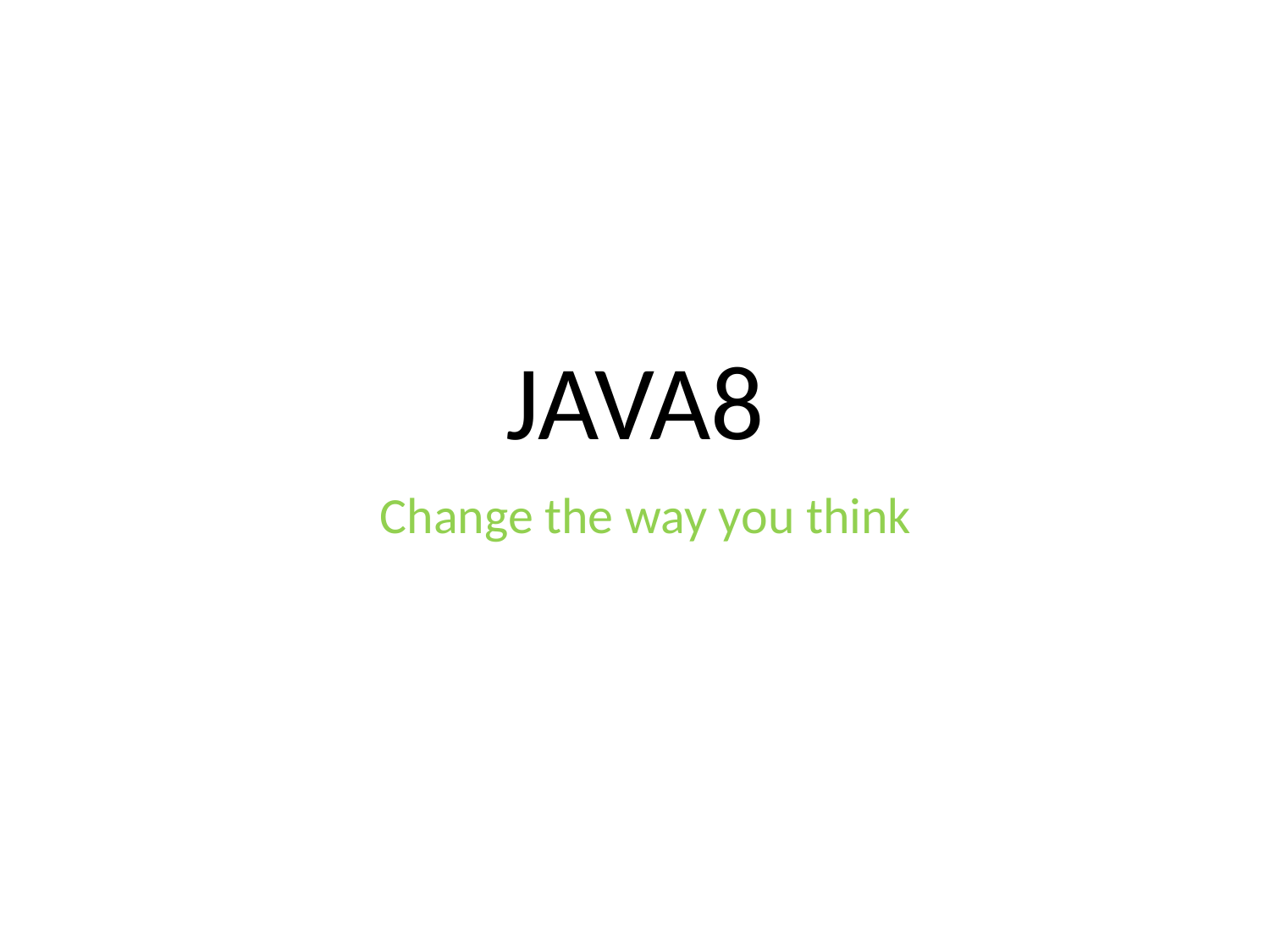

# JAVA8
Change the way you think